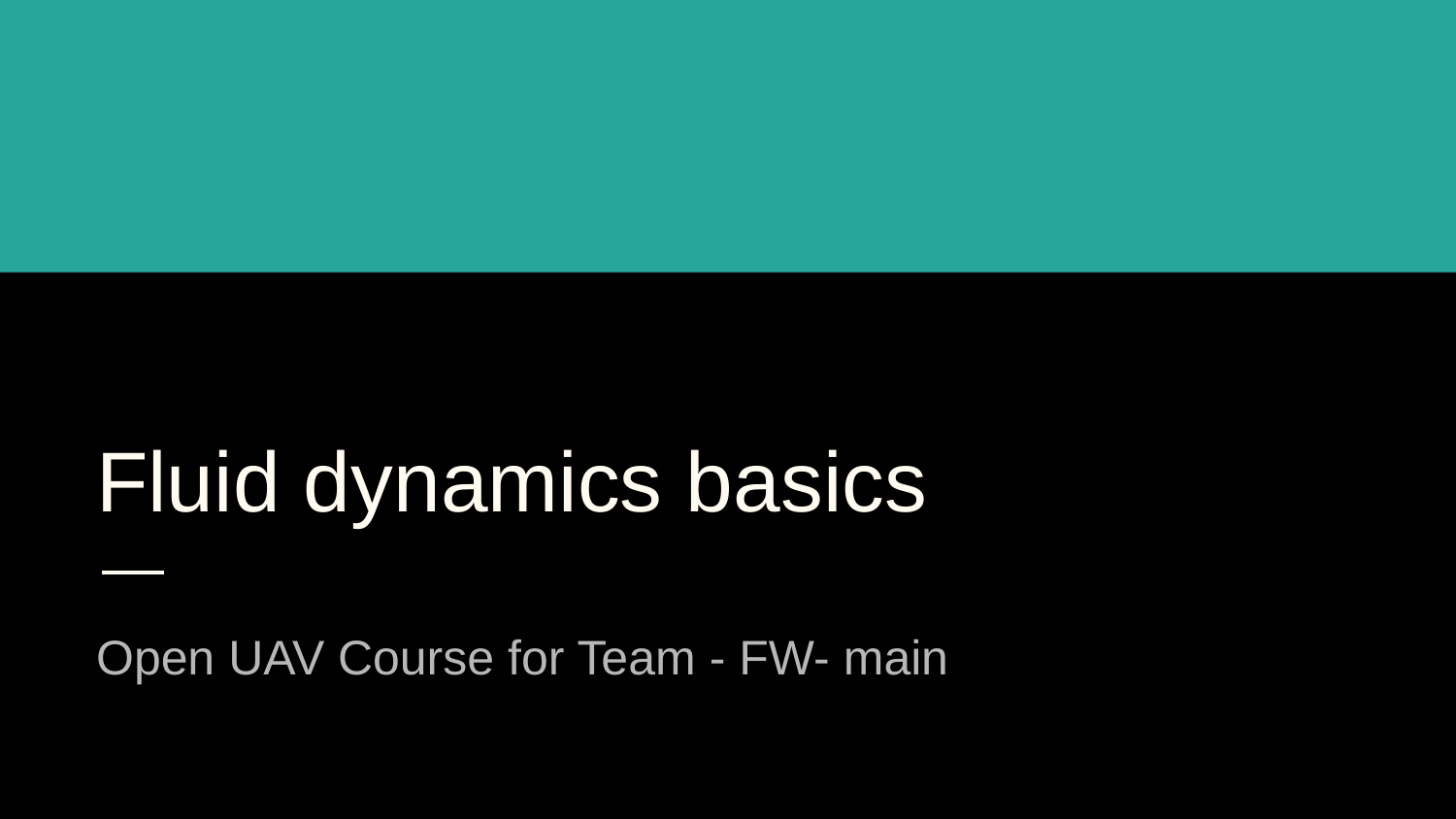

# Fluid dynamics basics
Open UAV Course for Team - FW- main